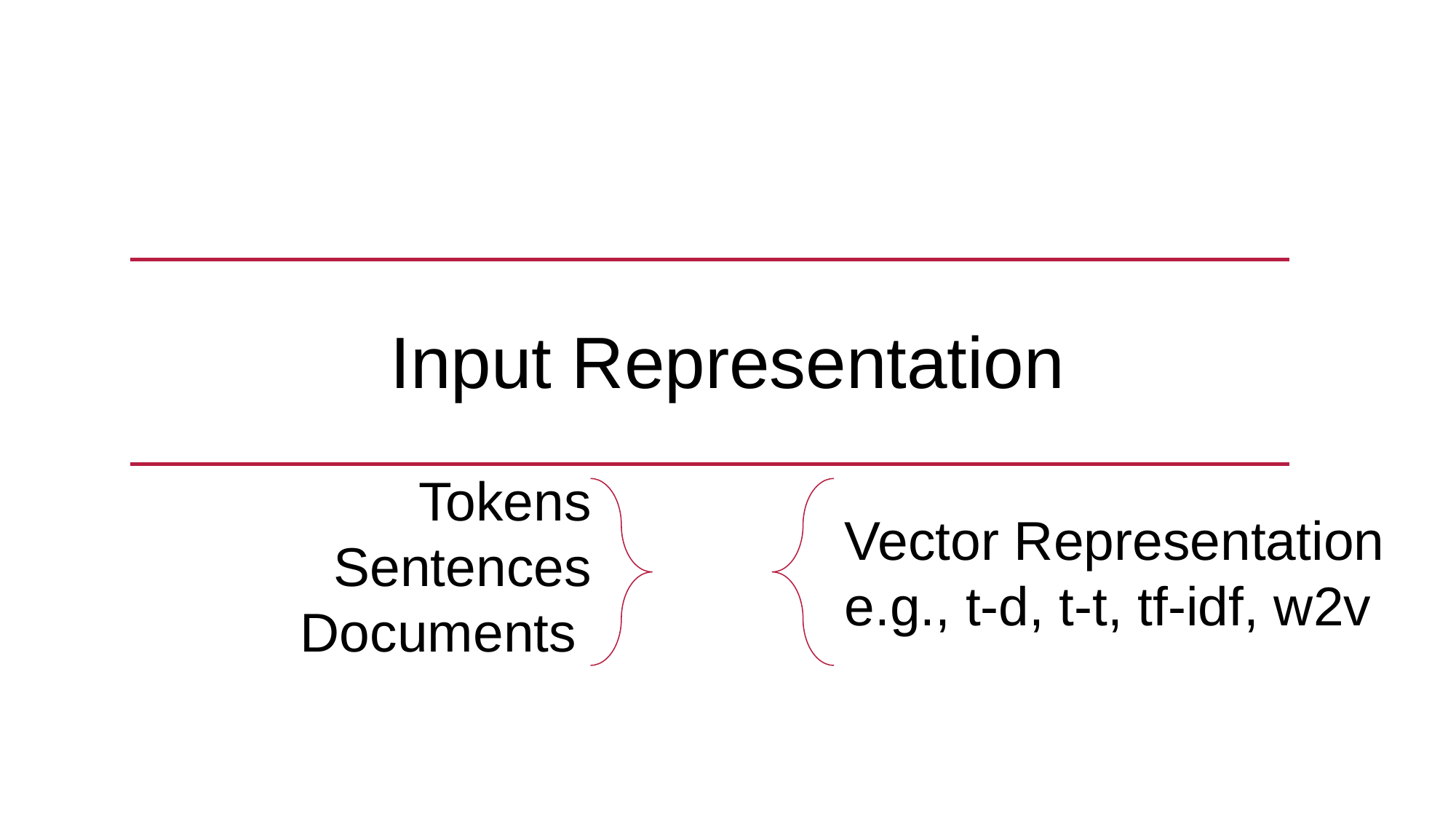

Input Representation
Tokens
Sentences
Documents

Vector Representation
e.g., t-d, t-t, tf-idf, w2v